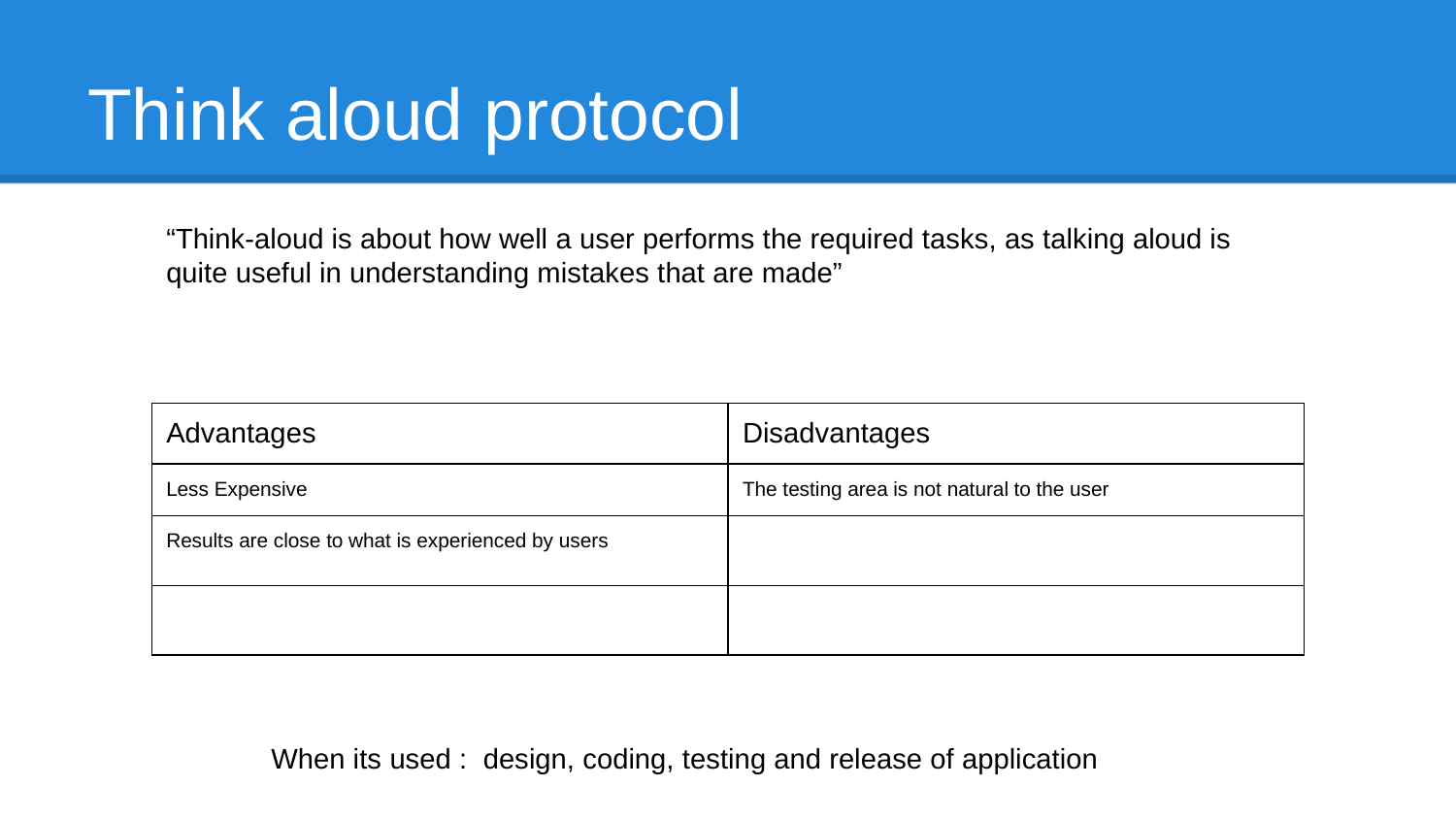

# Think aloud protocol
“Think-aloud is about how well a user performs the required tasks, as talking aloud is quite useful in understanding mistakes that are made”

| Advantages | Disadvantages |
| --- | --- |
| Less Expensive | The testing area is not natural to the user |
| Results are close to what is experienced by users |  |
|  |  |
When its used :  design, coding, testing and release of application